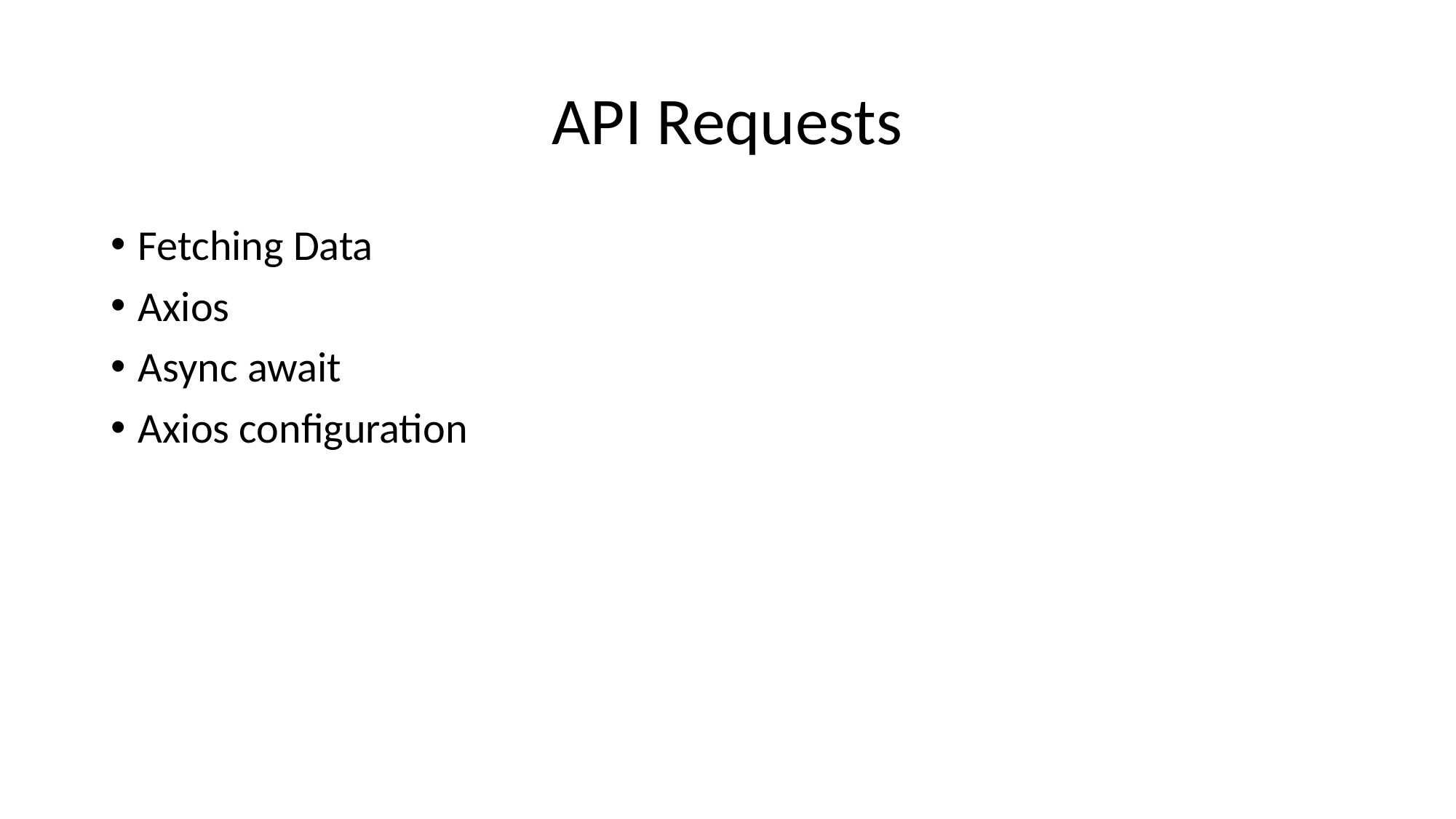

# API Requests
Fetching Data
Axios
Async await
Axios configuration